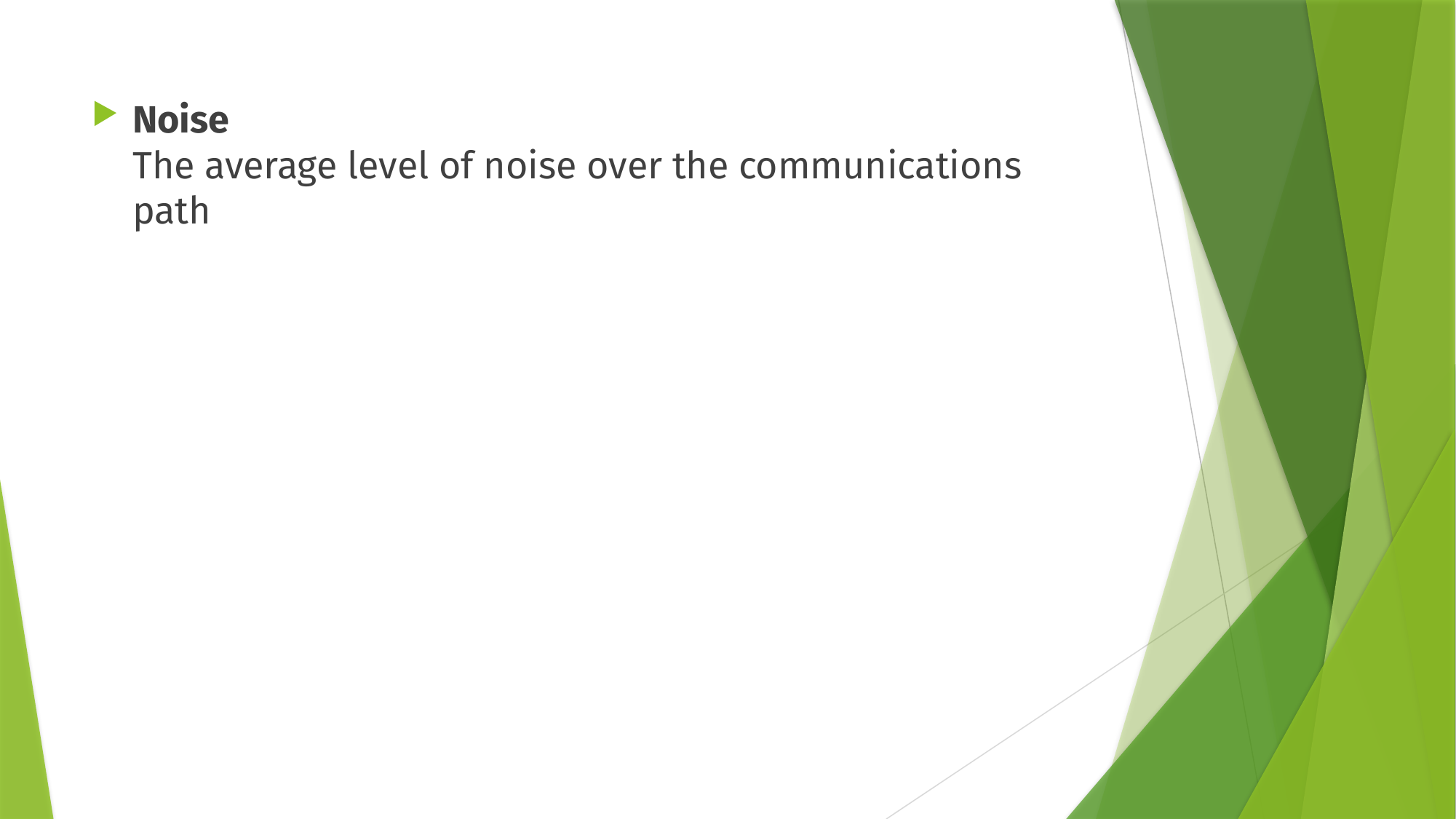

Noise
The average level of noise over the communications path